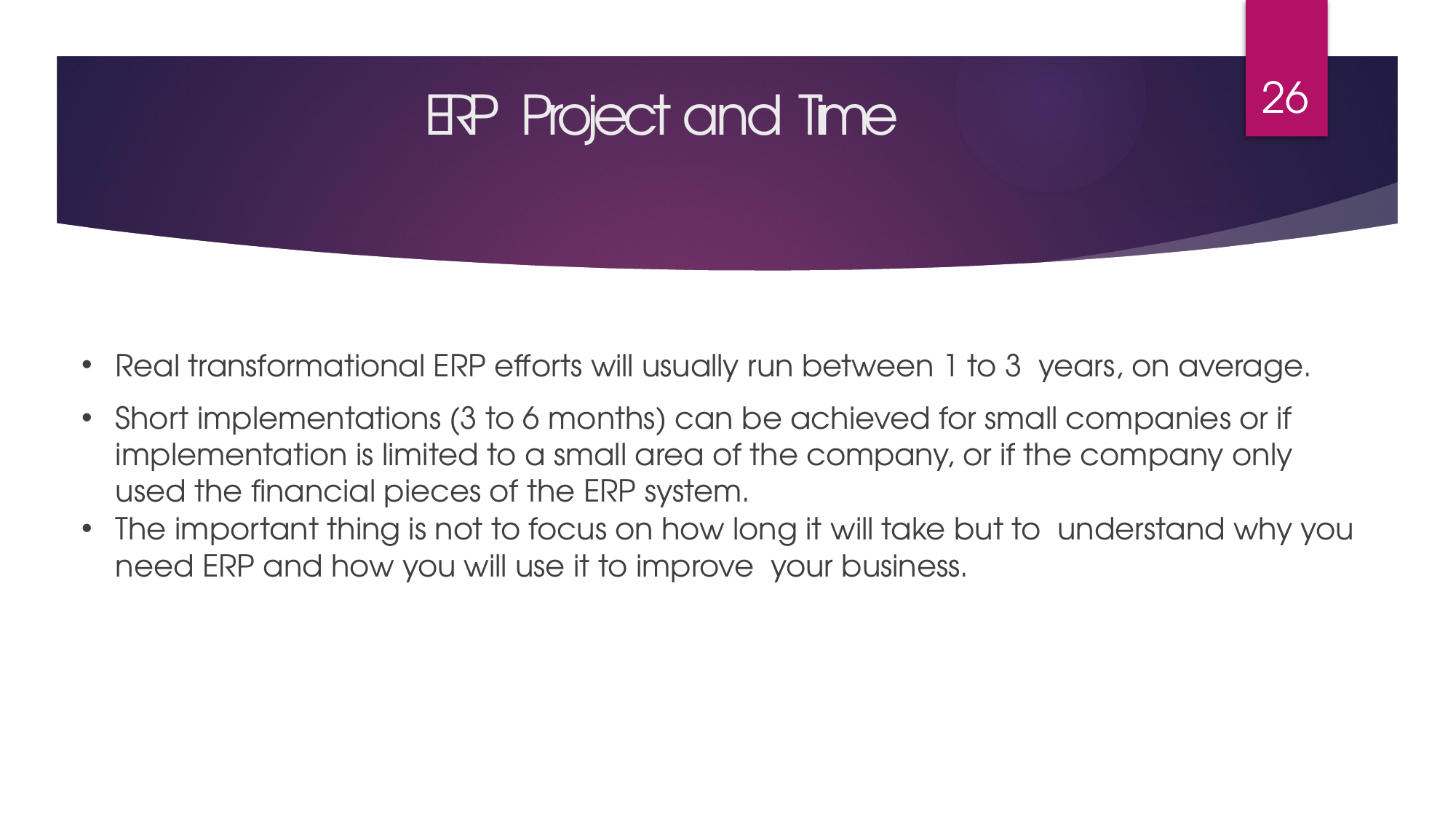

26
# ERP  Project and Time
Real transformational ERP efforts will usually run between 1 to 3  years, on average.
Short implementations (3 to 6 months) can be achieved for small companies or if implementation is limited to a small area of the company, or if the company only used the financial pieces of the ERP system.
The important thing is not to focus on how long it will take but to  understand why you need ERP and how you will use it to improve  your business.